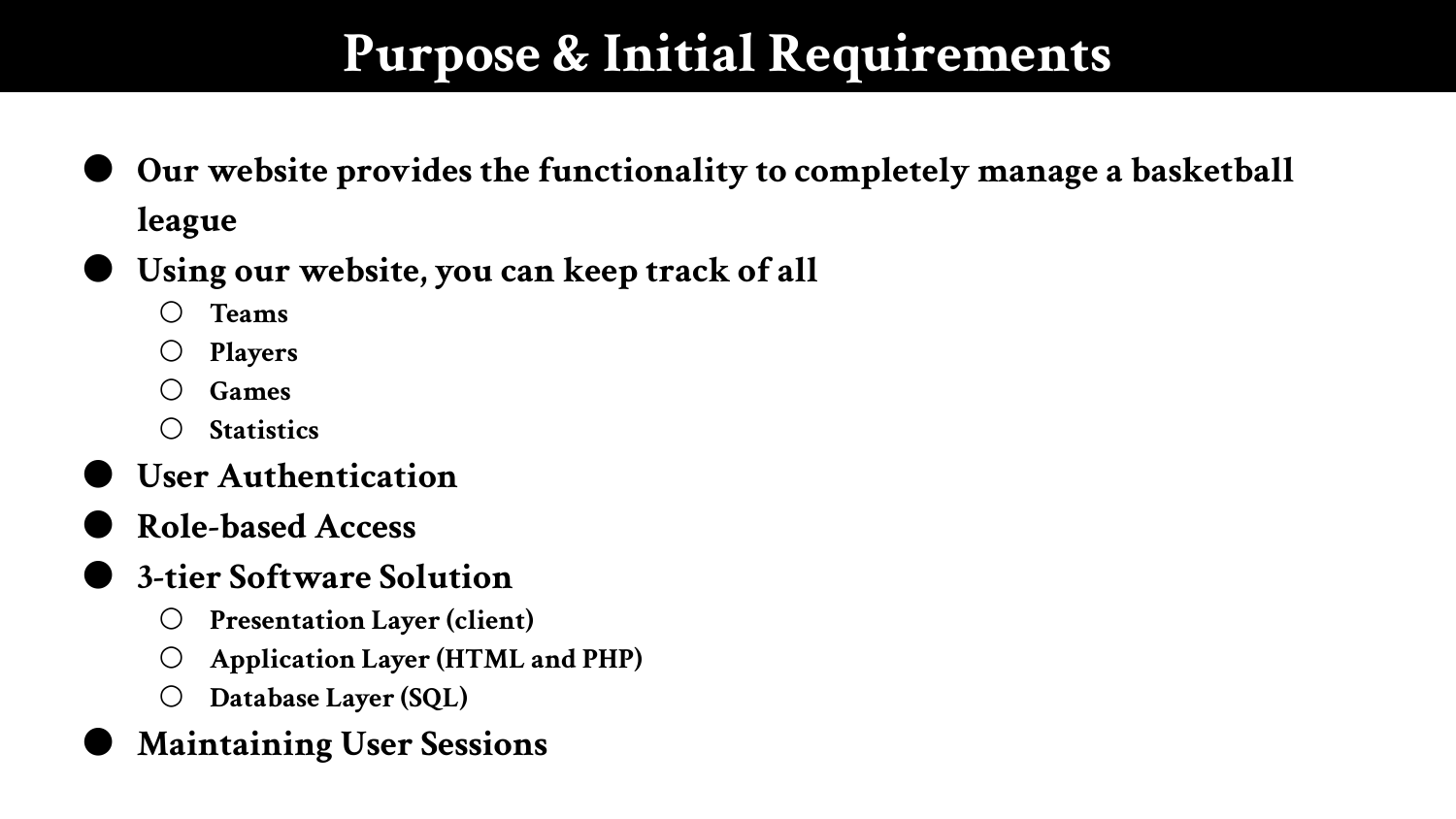

# Purpose & Initial Requirements
Our website provides the functionality to completely manage a basketball league
Using our website, you can keep track of all
Teams
Players
Games
Statistics
User Authentication
Role-based Access
3-tier Software Solution
Presentation Layer (client)
Application Layer (HTML and PHP)
Database Layer (SQL)
Maintaining User Sessions